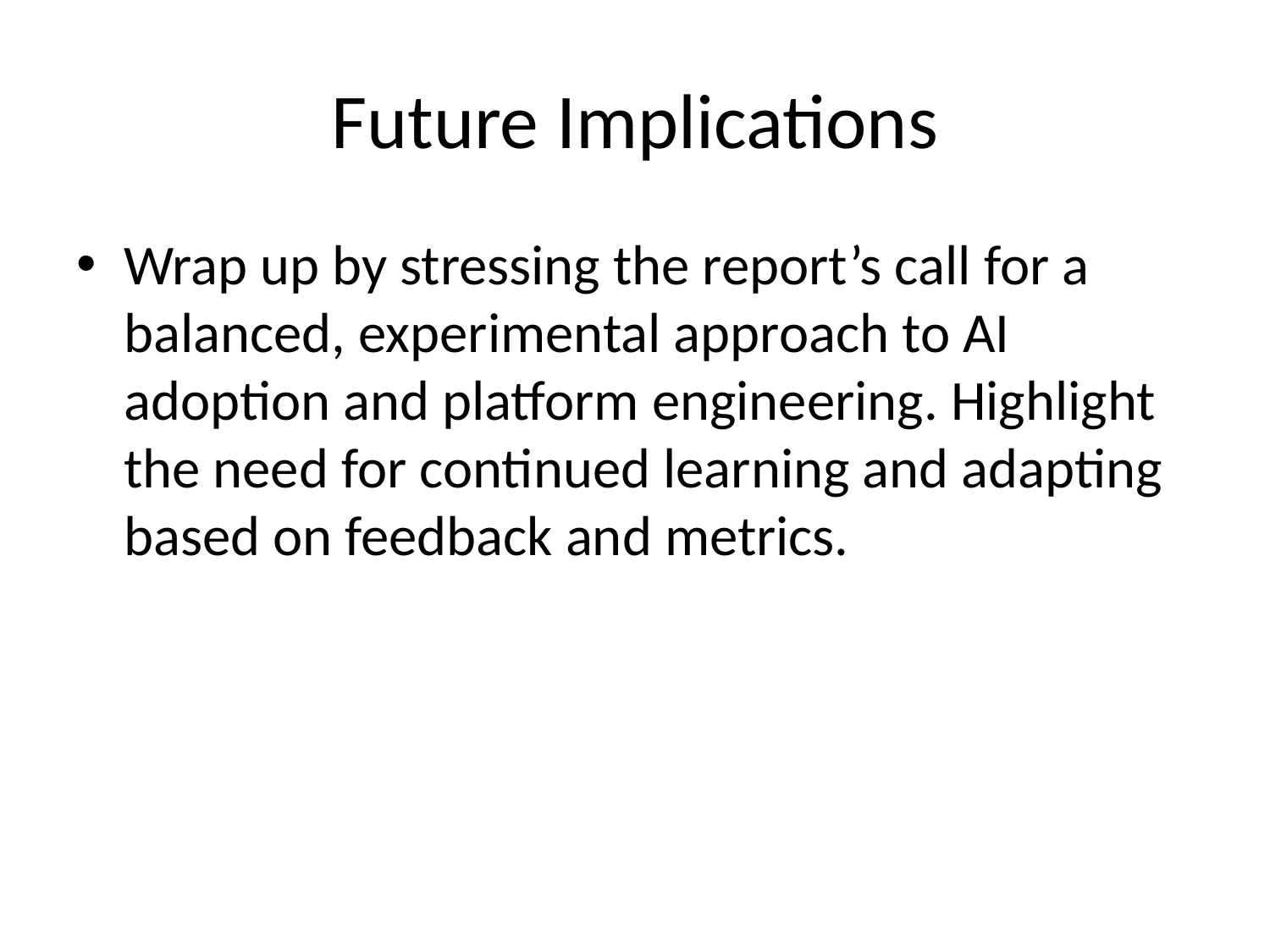

# Future Implications
Wrap up by stressing the report’s call for a balanced, experimental approach to AI adoption and platform engineering. Highlight the need for continued learning and adapting based on feedback and metrics.